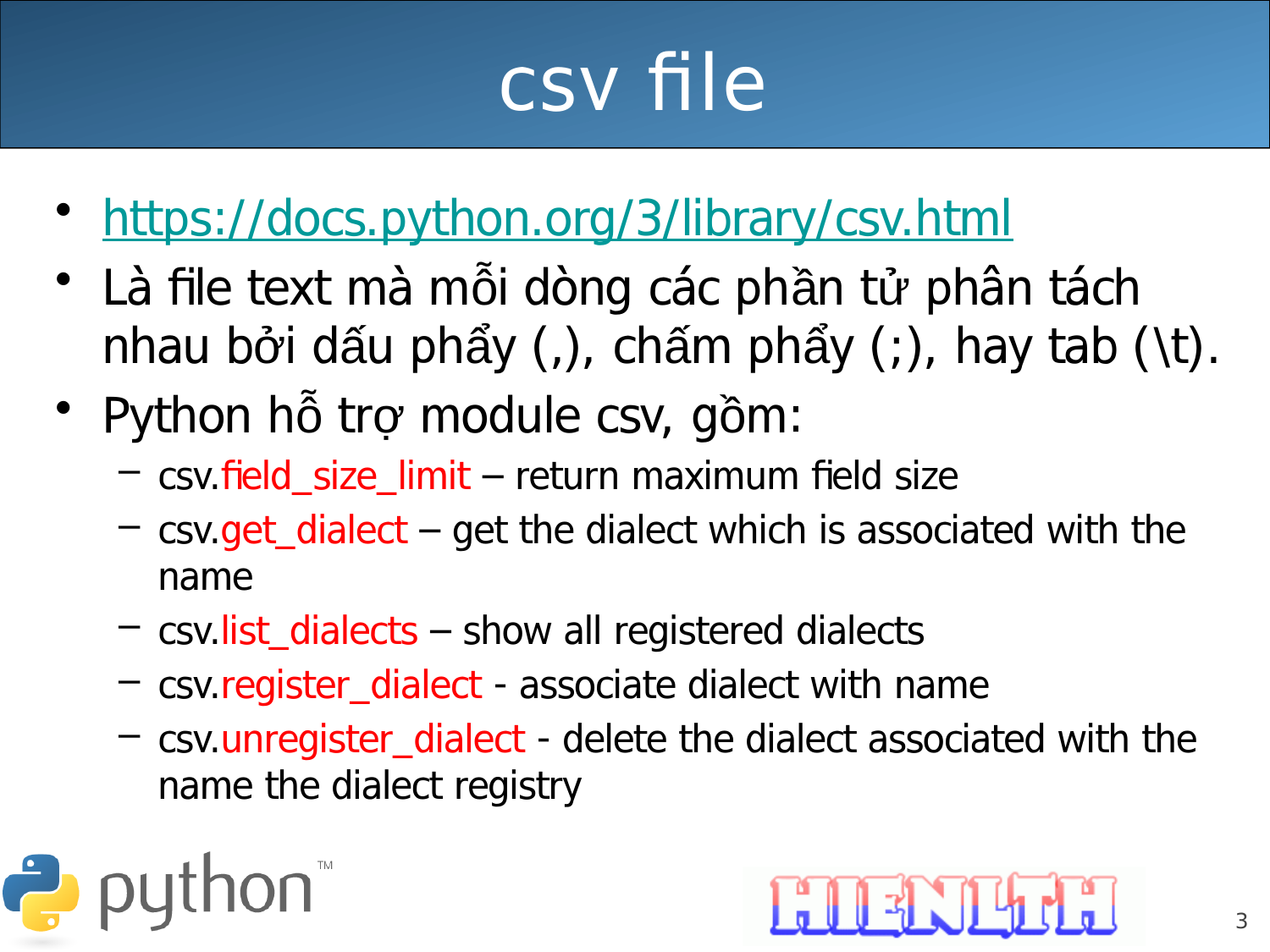

# csv file
https://docs.python.org/3/library/csv.html
Là file text mà mỗi dòng các phần tử phân tách nhau bởi dấu phẩy (,), chấm phẩy (;), hay tab (\t).
Python hỗ trợ module csv, gồm:
csv.field_size_limit – return maximum field size
csv.get_dialect – get the dialect which is associated with the name
csv.list_dialects – show all registered dialects
csv.register_dialect - associate dialect with name
csv.unregister_dialect - delete the dialect associated with the name the dialect registry